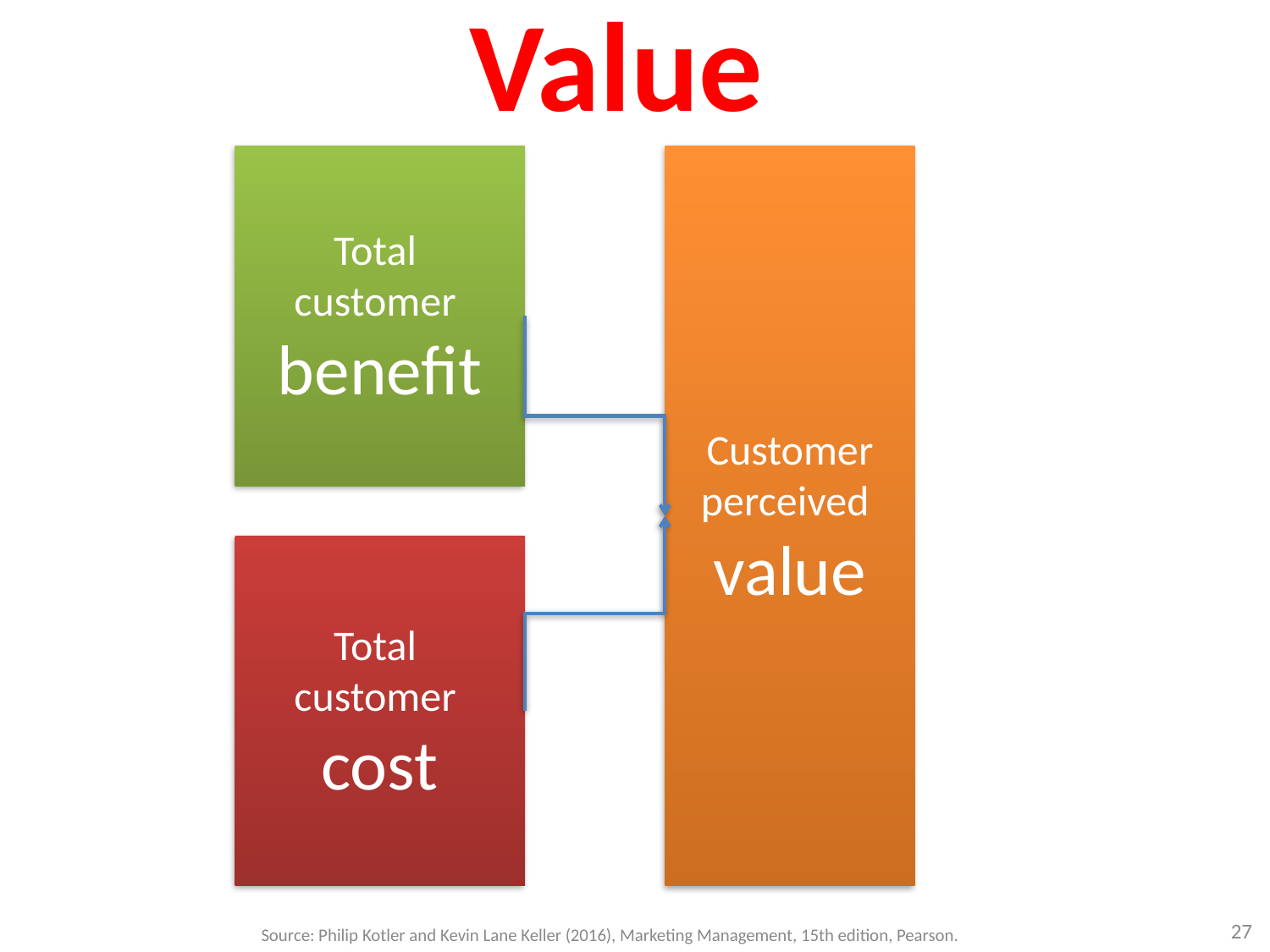

# Value
Total
customer
benefit
Customer perceived
value
Total
customer
cost
27
Source: Philip Kotler and Kevin Lane Keller (2016), Marketing Management, 15th edition, Pearson.